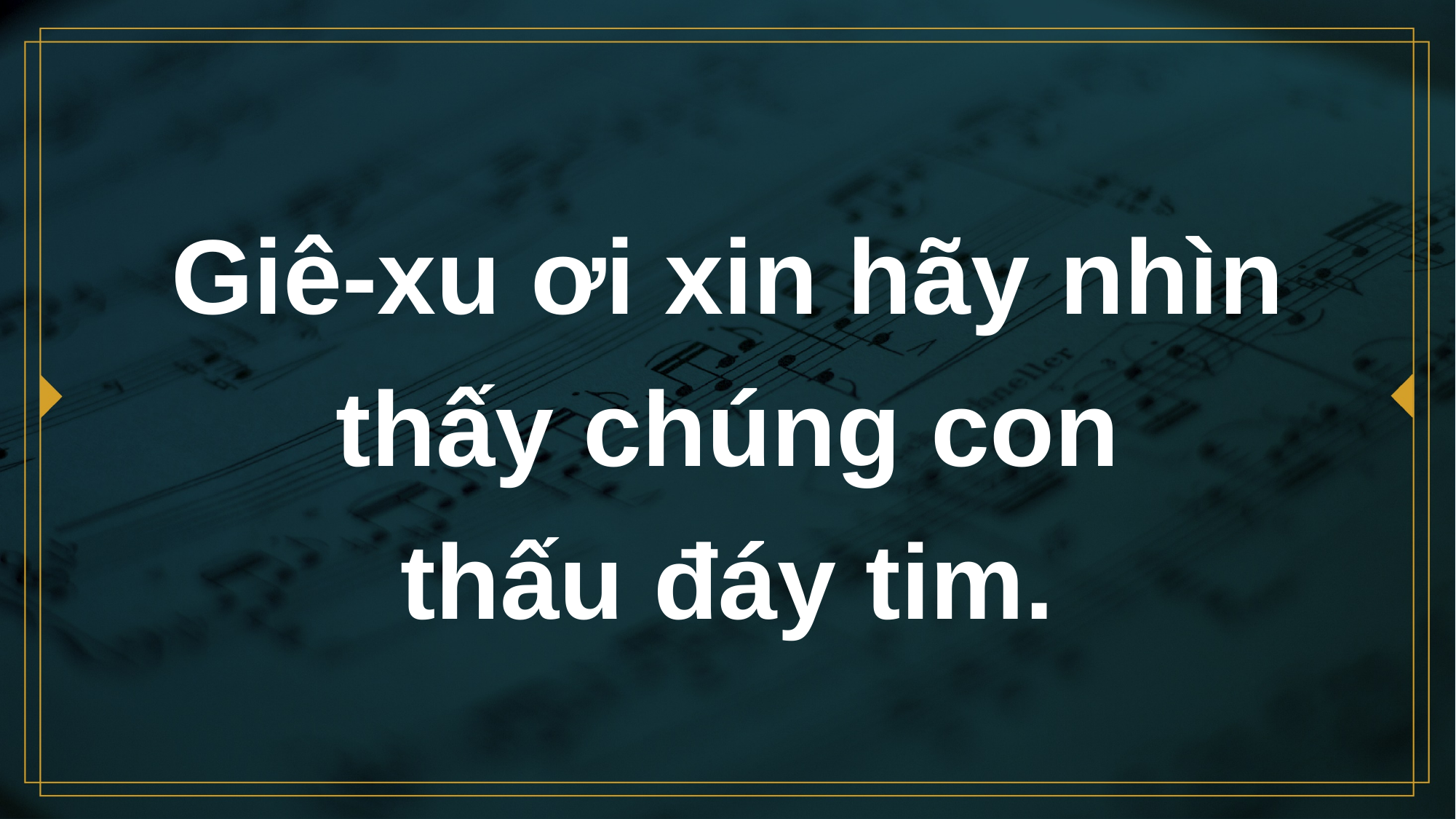

# Giê-xu ơi xin hãy nhìn thấy chúng con thấu đáy tim.